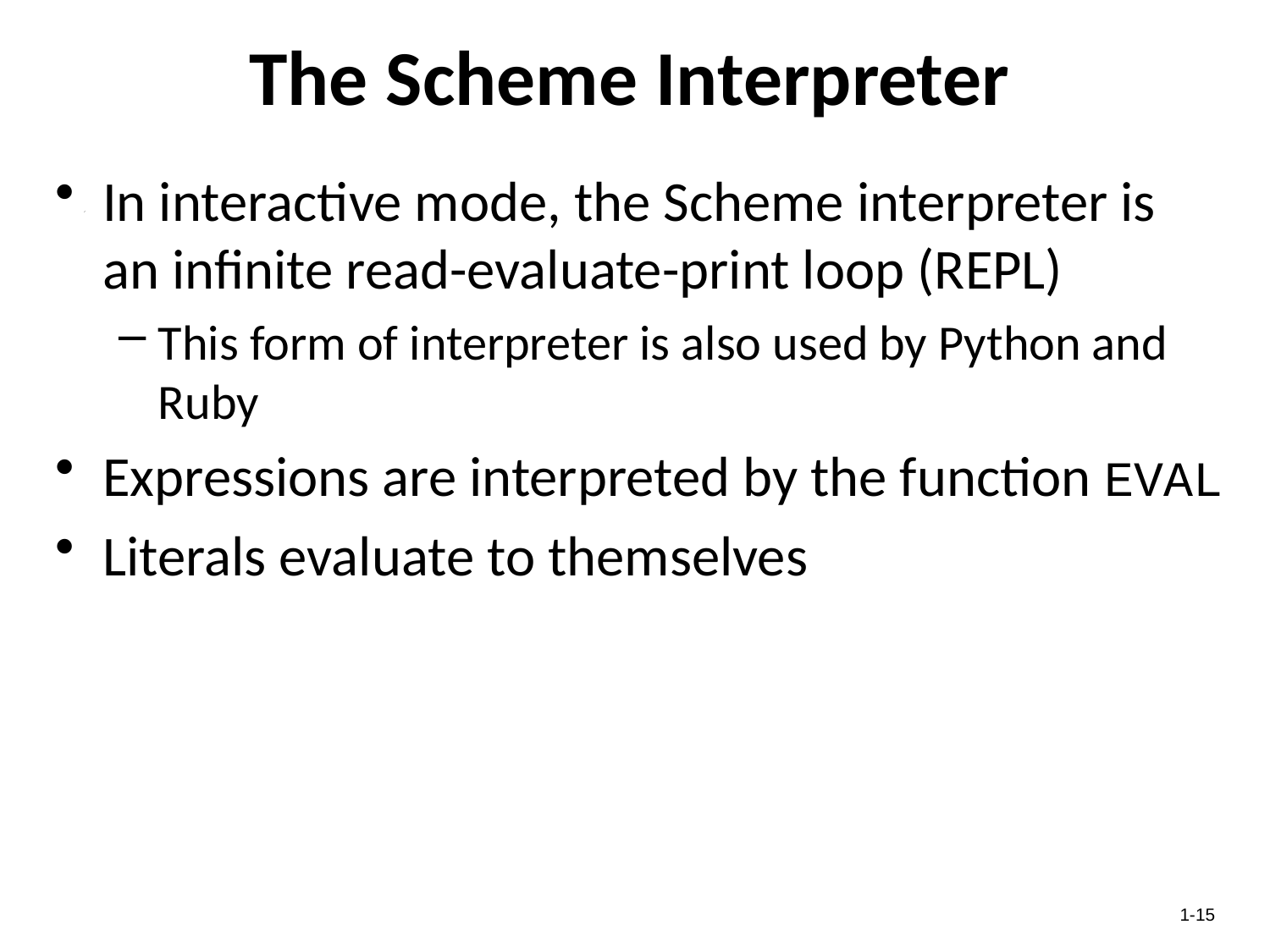

# The Scheme Interpreter
In interactive mode, the Scheme interpreter is an infinite read-evaluate-print loop (REPL)
This form of interpreter is also used by Python and Ruby
Expressions are interpreted by the function EVAL
Literals evaluate to themselves
1-15